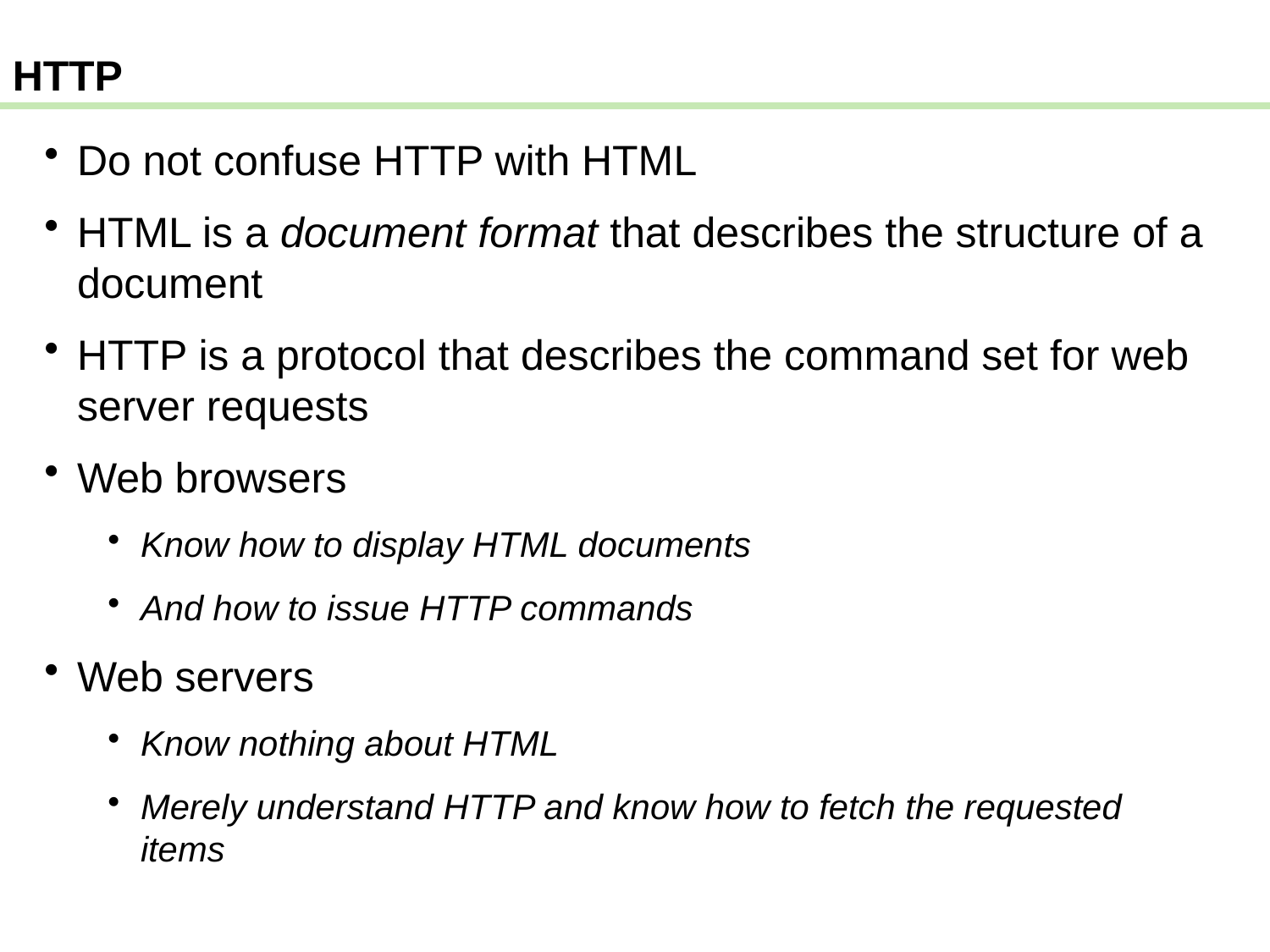

HTTP
Do not confuse HTTP with HTML
HTML is a document format that describes the structure of a document
HTTP is a protocol that describes the command set for web server requests
Web browsers
Know how to display HTML documents
And how to issue HTTP commands
Web servers
Know nothing about HTML
Merely understand HTTP and know how to fetch the requested items